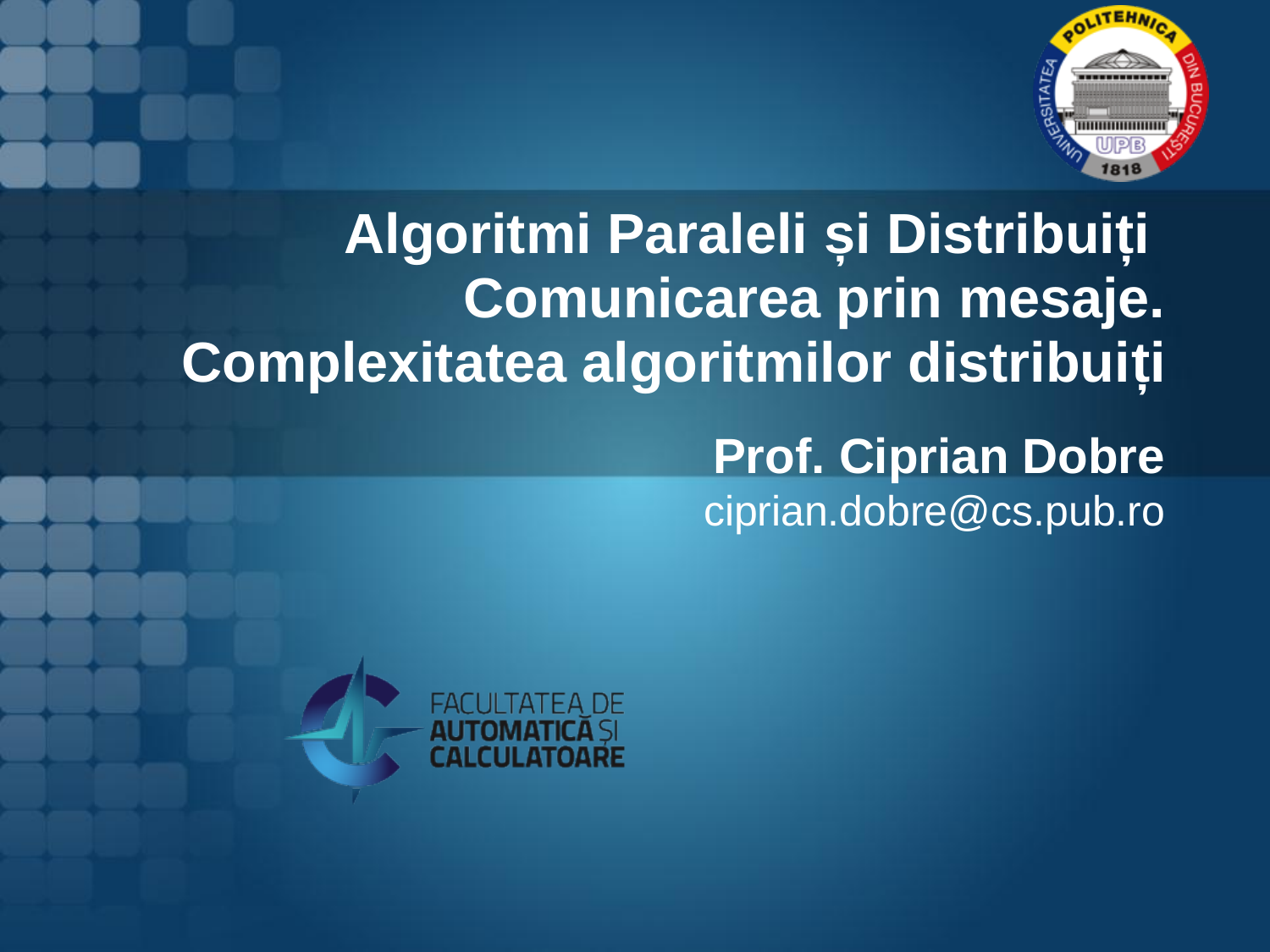

# Algoritmi Paraleli și Distribuiți Comunicarea prin mesaje. Complexitatea algoritmilor distribuiți
Prof. Ciprian Dobre
ciprian.dobre@cs.pub.ro